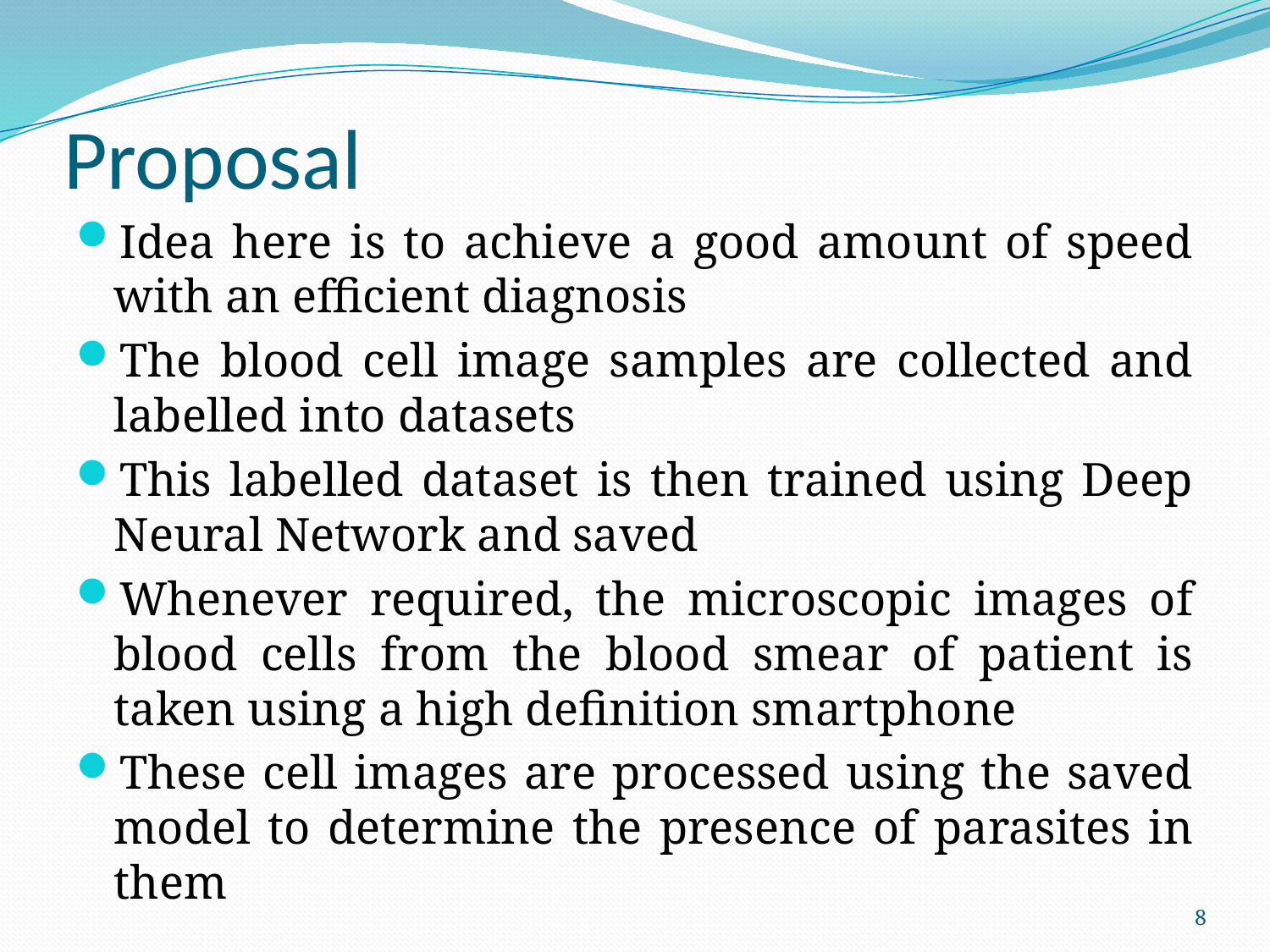

# Proposal
Idea here is to achieve a good amount of speed with an efficient diagnosis
The blood cell image samples are collected and labelled into datasets
This labelled dataset is then trained using Deep Neural Network and saved
Whenever required, the microscopic images of blood cells from the blood smear of patient is taken using a high definition smartphone
These cell images are processed using the saved model to determine the presence of parasites in them
8